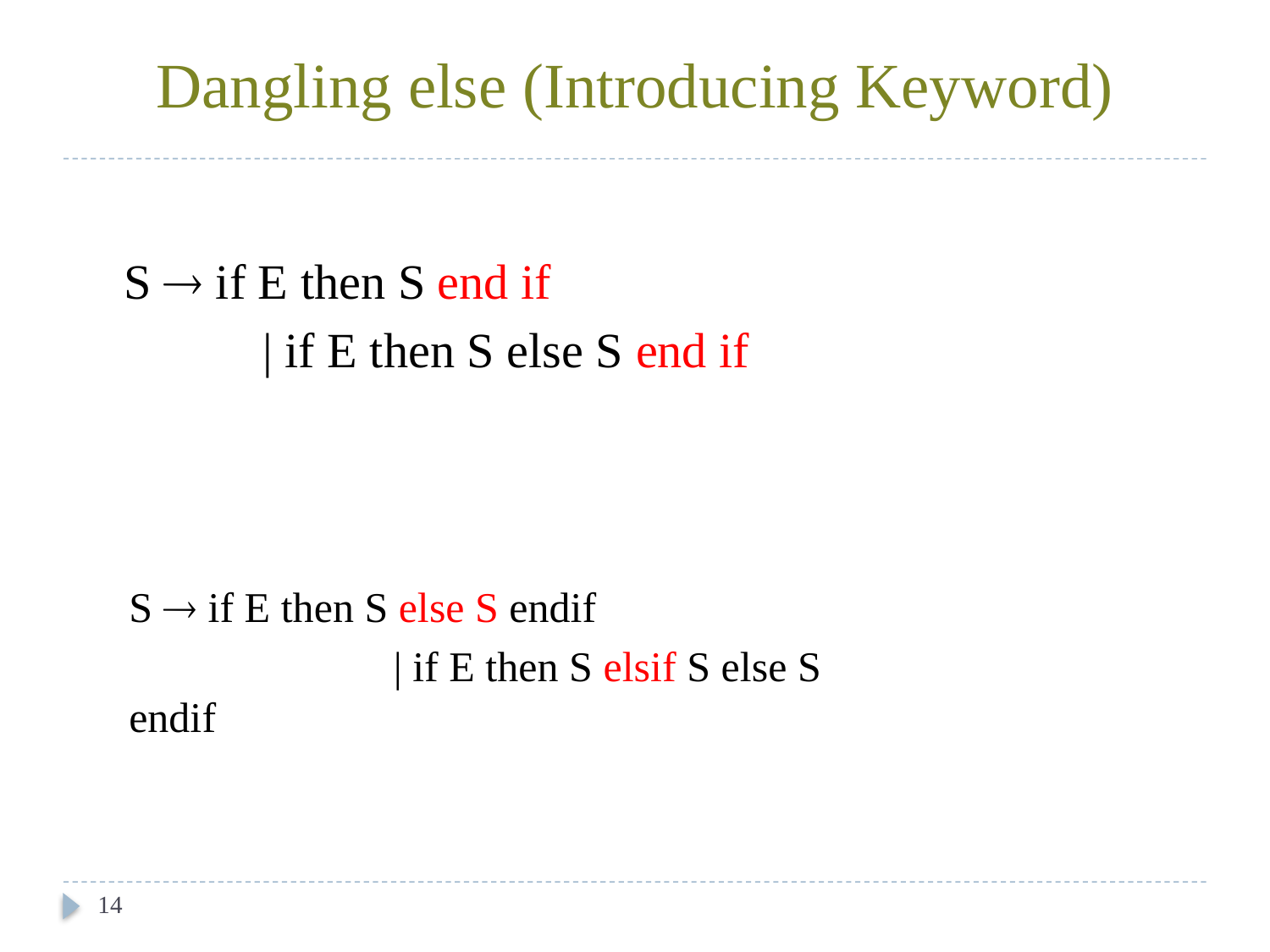

# Dangling else (Introducing Keyword)
	S → if E then S end if
		 | if E then S else S end if
S → if E then S else S endif
		 | if E then S elsif S else S endif
14